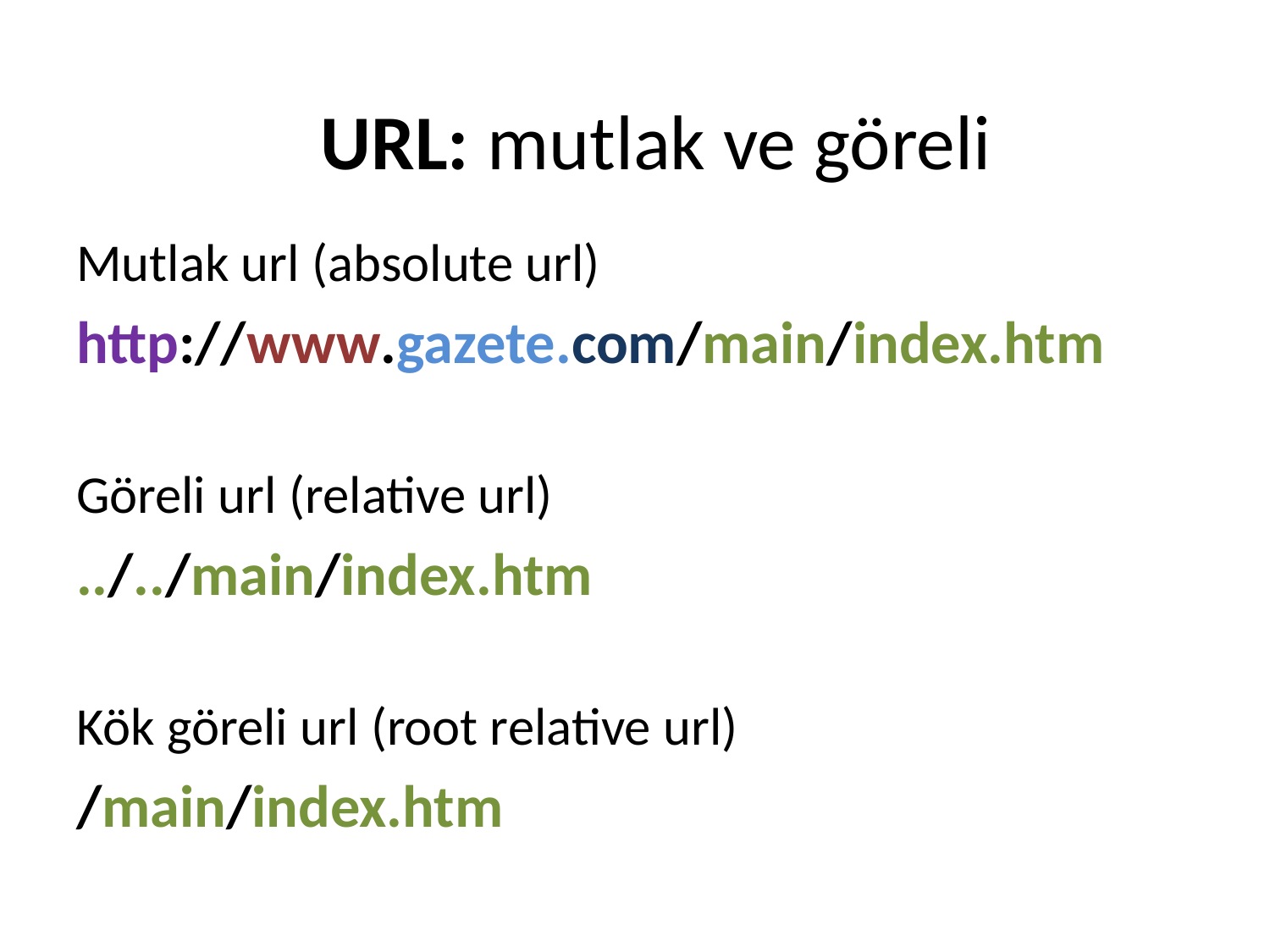

URL: mutlak ve göreli
Mutlak url (absolute url)
http://www.gazete.com/main/index.htm

Göreli url (relative url)
../../main/index.htm

Kök göreli url (root relative url)
/main/index.htm